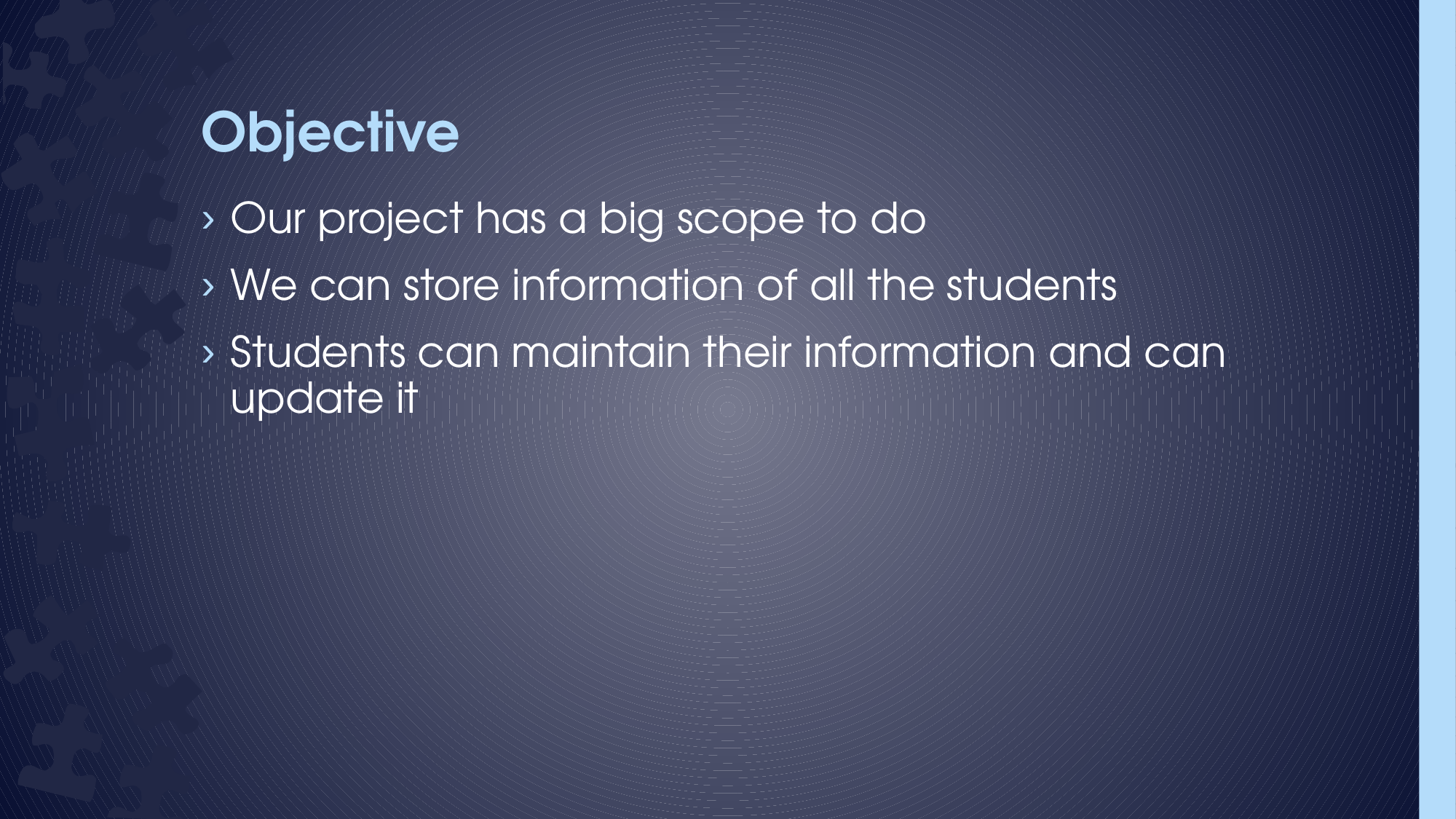

# Objective
Our project has a big scope to do
We can store information of all the students
Students can maintain their information and can update it